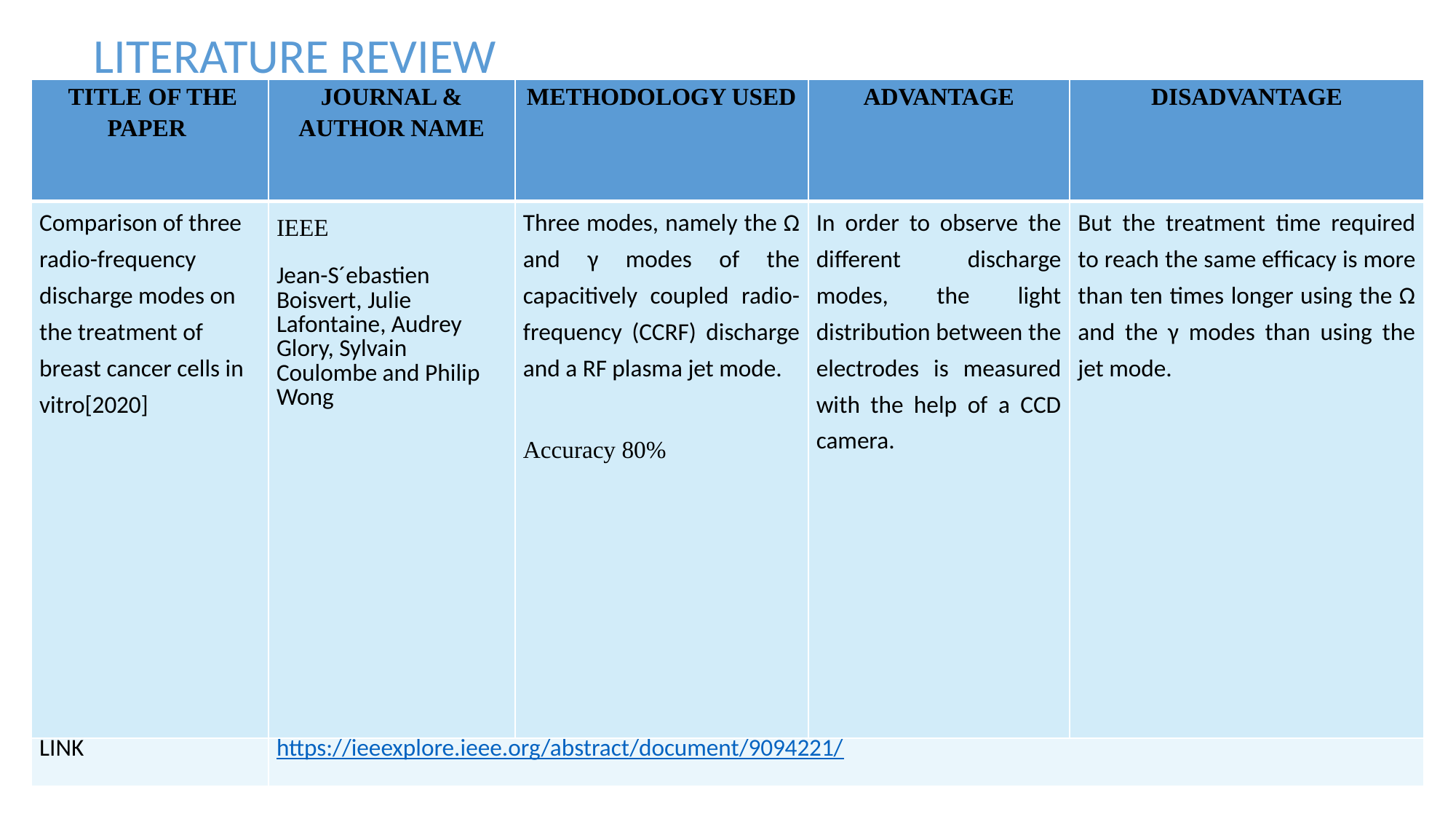

LITERATURE REVIEW

| TITLE OF THE PAPER | JOURNAL & AUTHOR NAME | METHODOLOGY USED | ADVANTAGE | DISADVANTAGE |
| --- | --- | --- | --- | --- |
| Comparison of three radio-frequency discharge modes on the treatment of breast cancer cells in vitro[2020] | IEEE Jean-S´ebastien Boisvert, Julie Lafontaine, Audrey Glory, Sylvain Coulombe and Philip Wong | Three modes, namely the Ω and γ modes of the capacitively coupled radio-frequency (CCRF) discharge and a RF plasma jet mode. Accuracy 80% | In order to observe the different discharge modes, the light distribution between the electrodes is measured with the help of a CCD camera. | But the treatment time required to reach the same efﬁcacy is more than ten times longer using the Ω and the γ modes than using the jet mode. |
| LINK | https://ieeexplore.ieee.org/abstract/document/9094221/ |  |  |  |